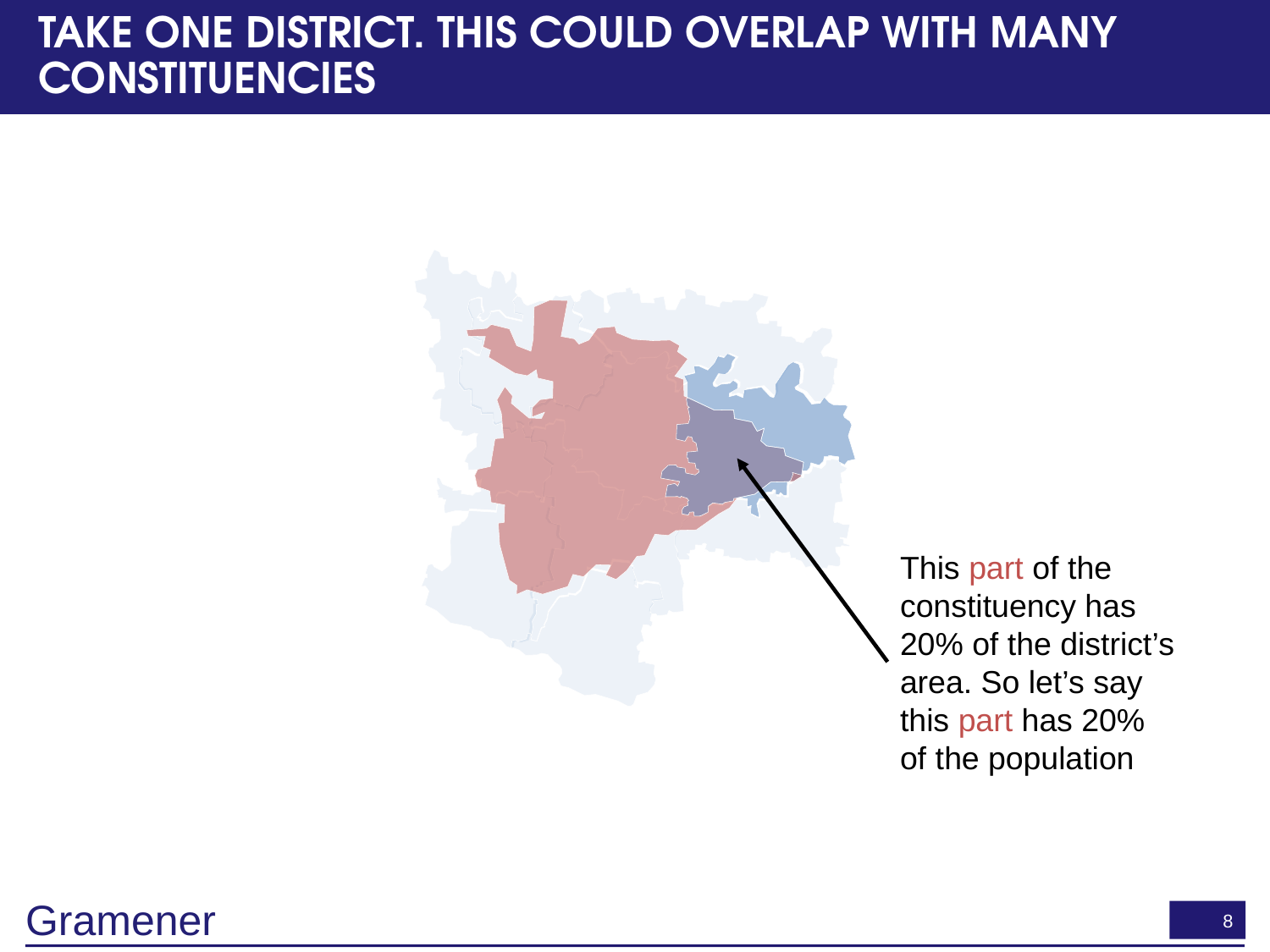

# Take one district. This could overlap with many constituencies

This part of the constituency has 20% of the district’s area. So let’s say this part has 20% of the population